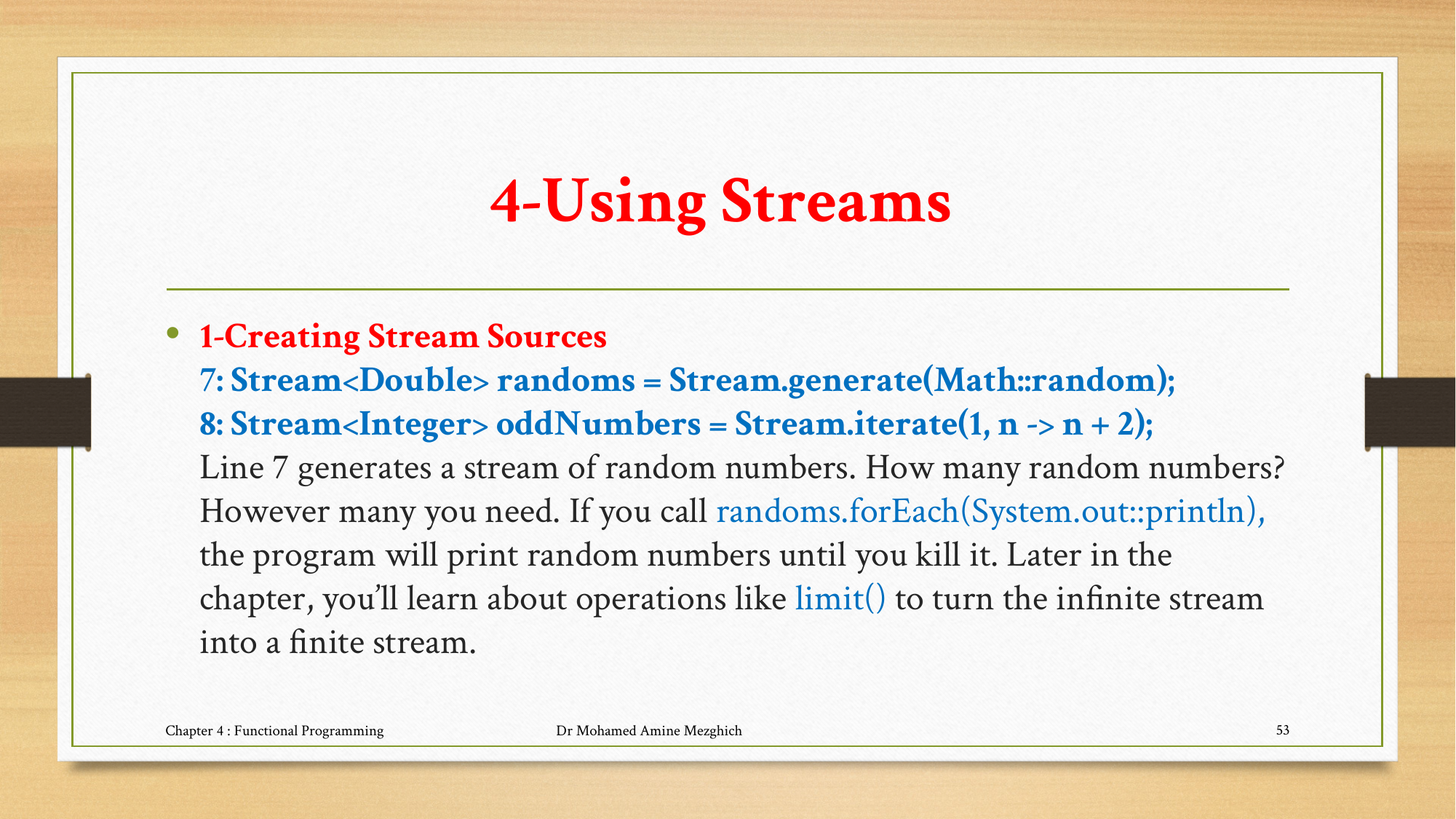

# 4-Using Streams
1-Creating Stream Sources
7: Stream<Double> randoms = Stream.generate(Math::random);
8: Stream<Integer> oddNumbers = Stream.iterate(1, n -> n + 2);
Line 7 generates a stream of random numbers. How many random numbers? However many you need. If you call randoms.forEach(System.out::println), the program will print random numbers until you kill it. Later in the chapter, you’ll learn about operations like limit() to turn the infinite stream into a finite stream.
Chapter 4 : Functional Programming                                                  Dr Mohamed Amine Mezghich
53